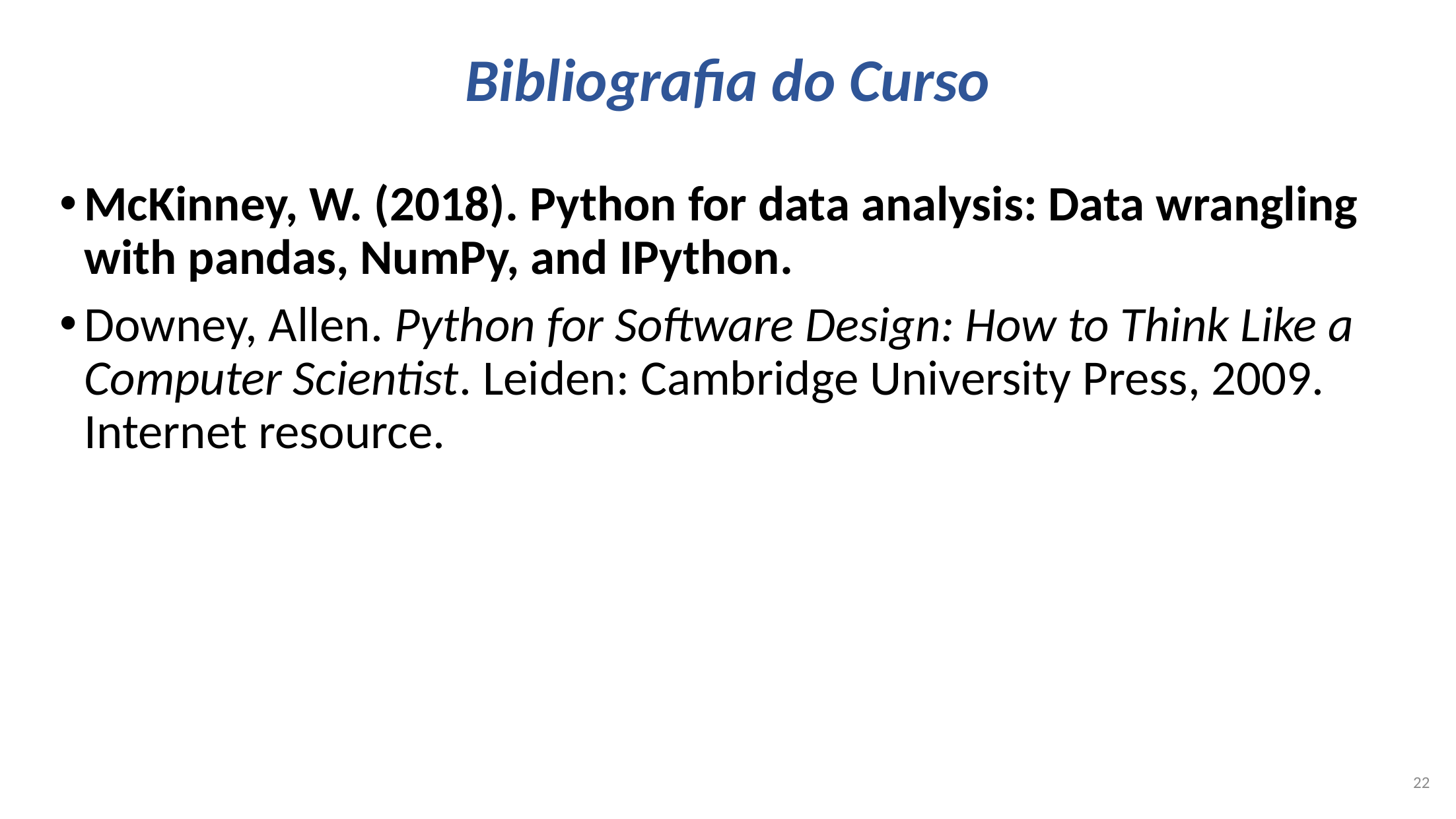

# Bibliografia do Curso
McKinney, W. (2018). Python for data analysis: Data wrangling with pandas, NumPy, and IPython.
Downey, Allen. Python for Software Design: How to Think Like a Computer Scientist. Leiden: Cambridge University Press, 2009. Internet resource.
22